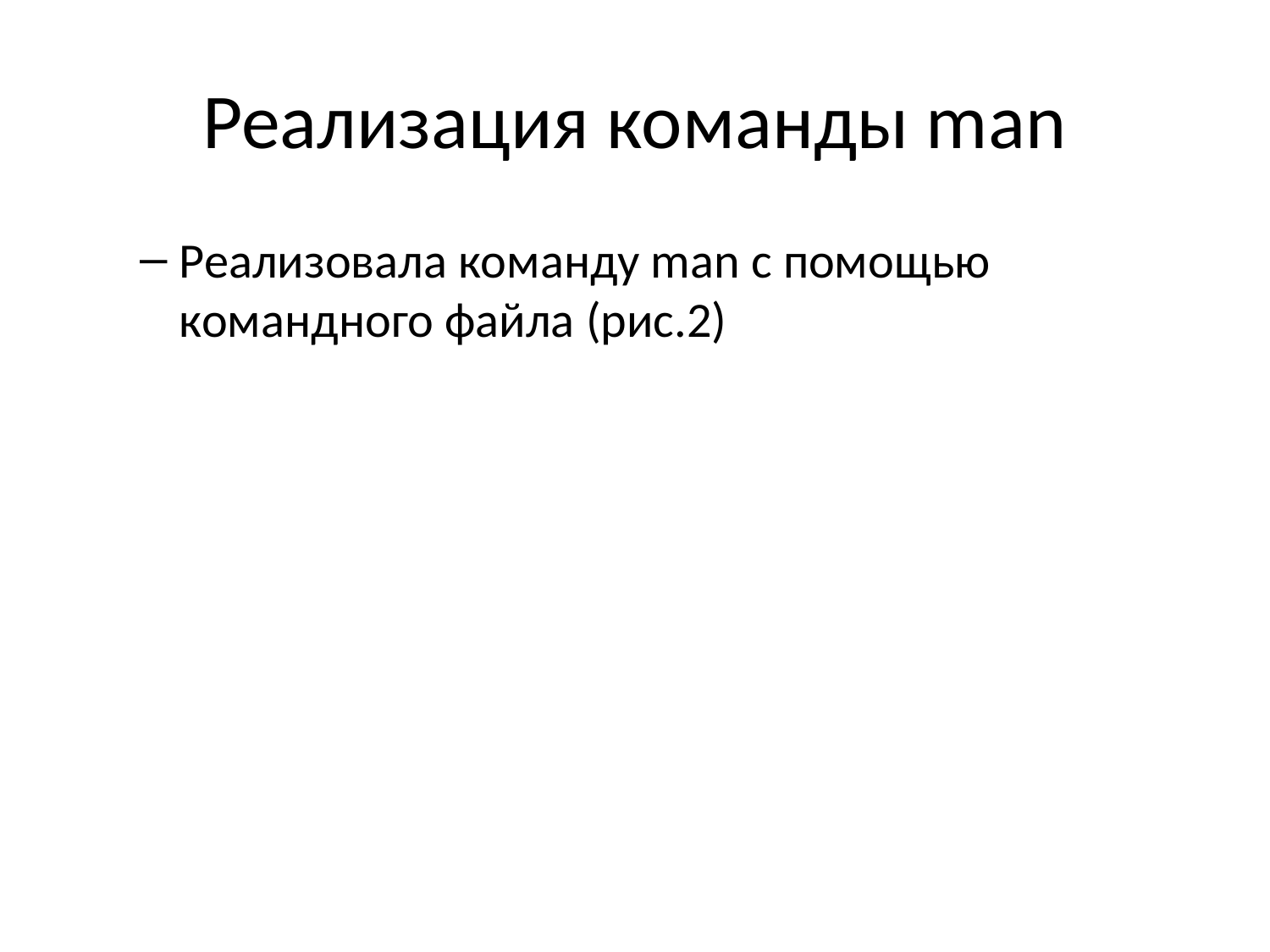

# Реализация команды man
Реализовала команду man с помощью командного файла (рис.2)